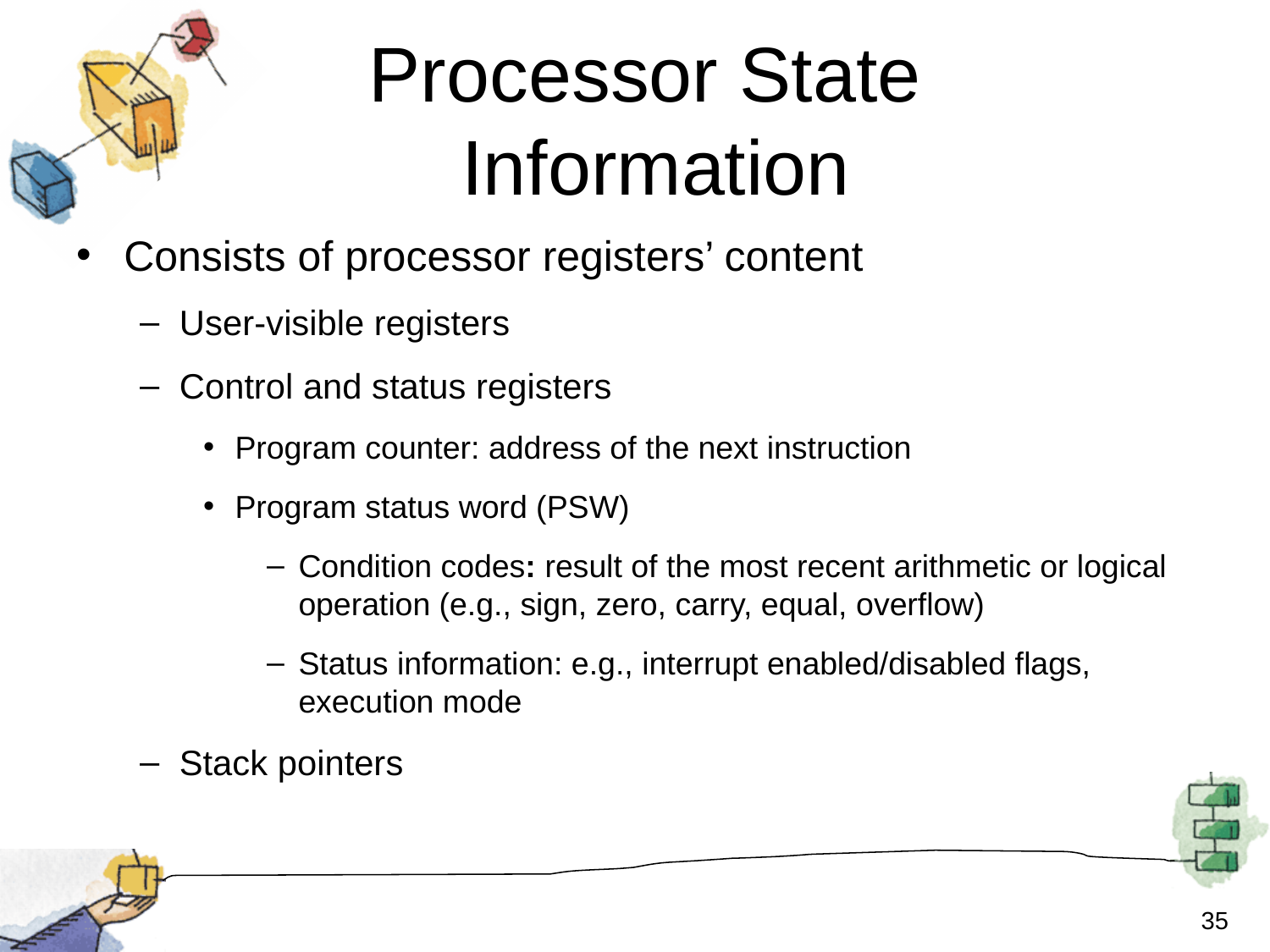

# Processor State Information
Consists of processor registers’ content
User-visible registers
Control and status registers
Program counter: address of the next instruction
Program status word (PSW)
Condition codes: result of the most recent arithmetic or logical operation (e.g., sign, zero, carry, equal, overflow)
Status information: e.g., interrupt enabled/disabled flags, execution mode
Stack pointers